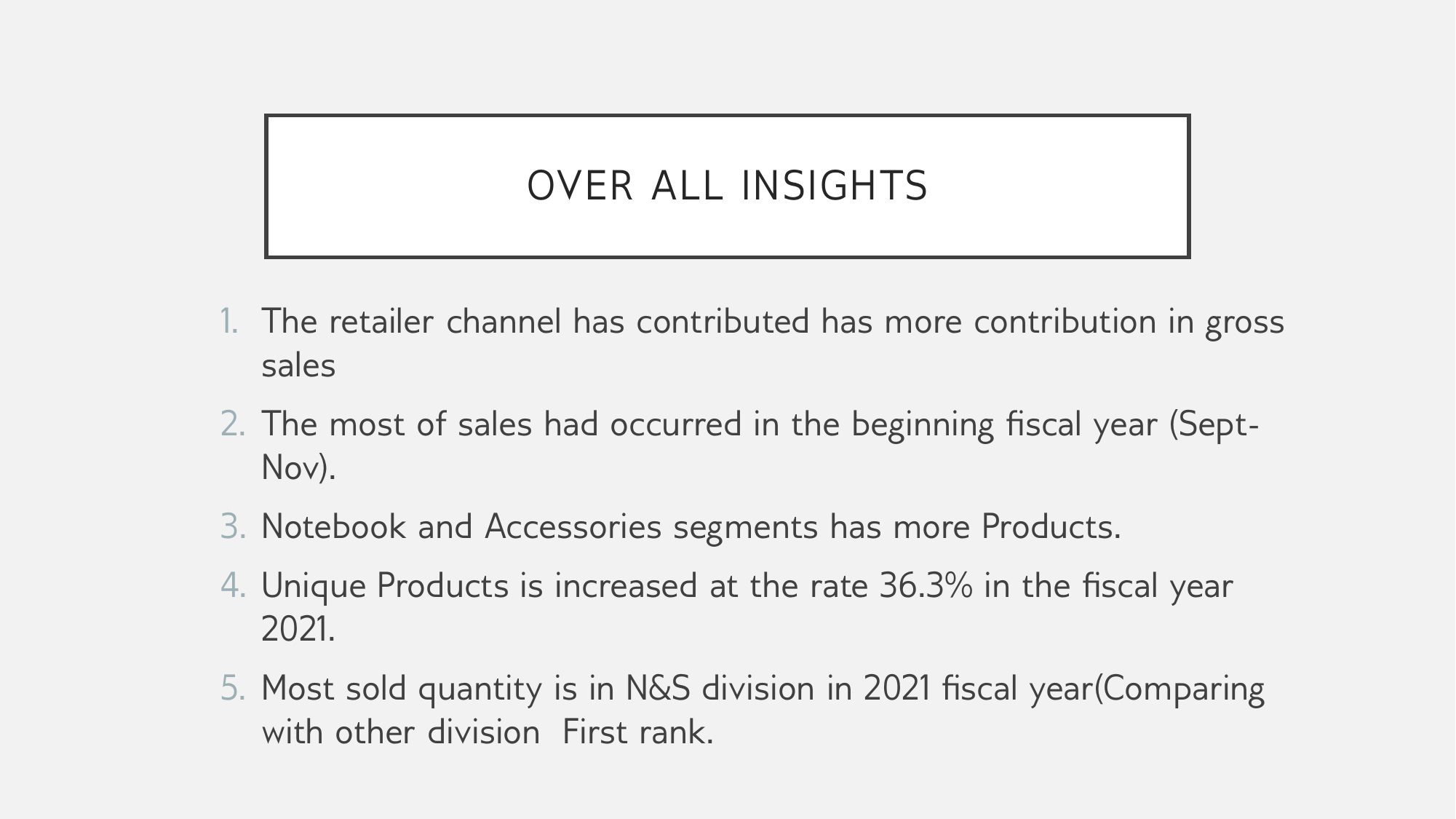

# Over all insights
The retailer channel has contributed has more contribution in gross sales
The most of sales had occurred in the beginning fiscal year (Sept-Nov).
Notebook and Accessories segments has more Products.
Unique Products is increased at the rate 36.3% in the fiscal year 2021.
Most sold quantity is in N&S division in 2021 fiscal year(Comparing with other division  First rank.